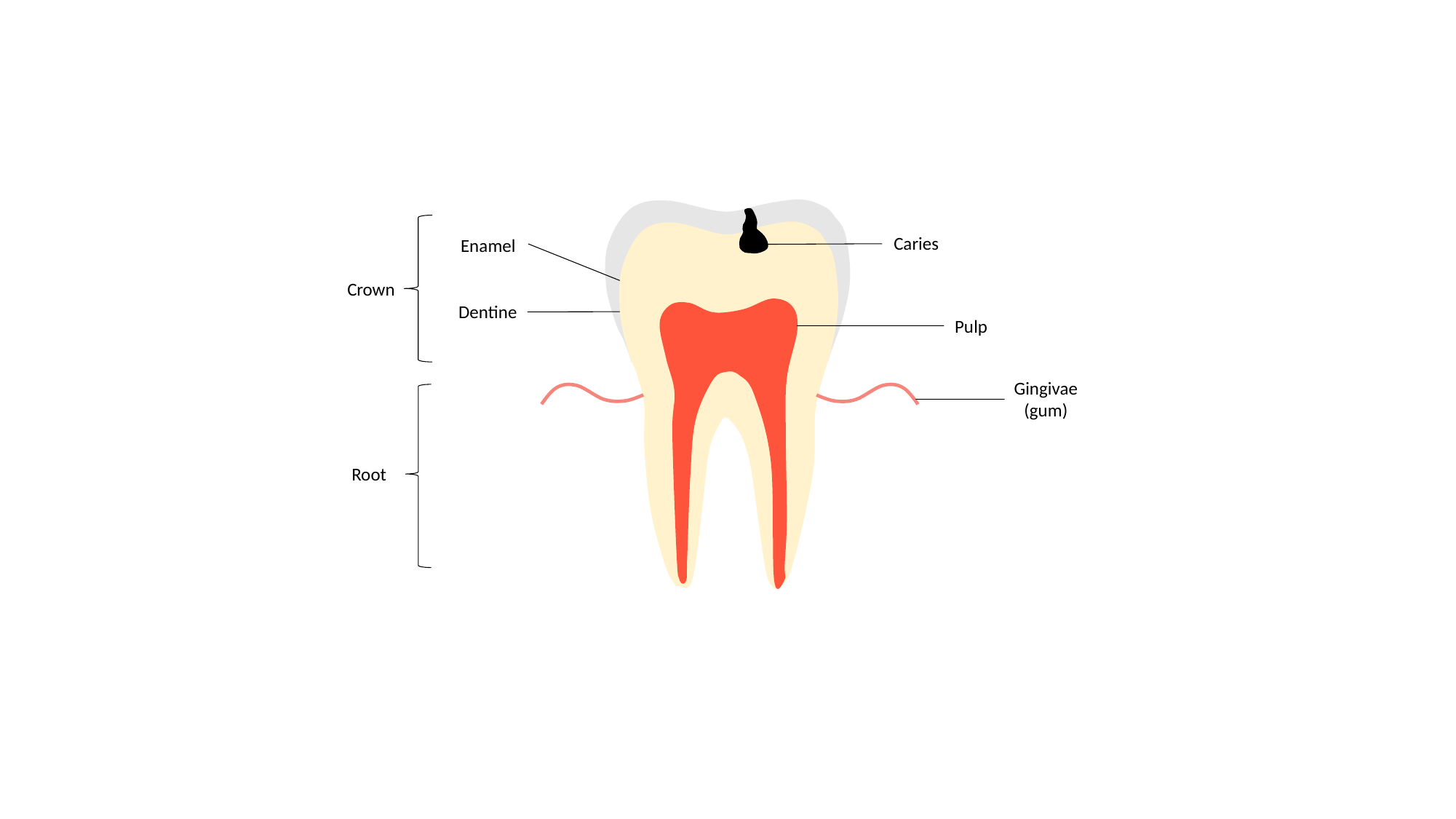

Caries
Enamel
Crown
Dentine

Pulp

Gingivae
(gum)

Root